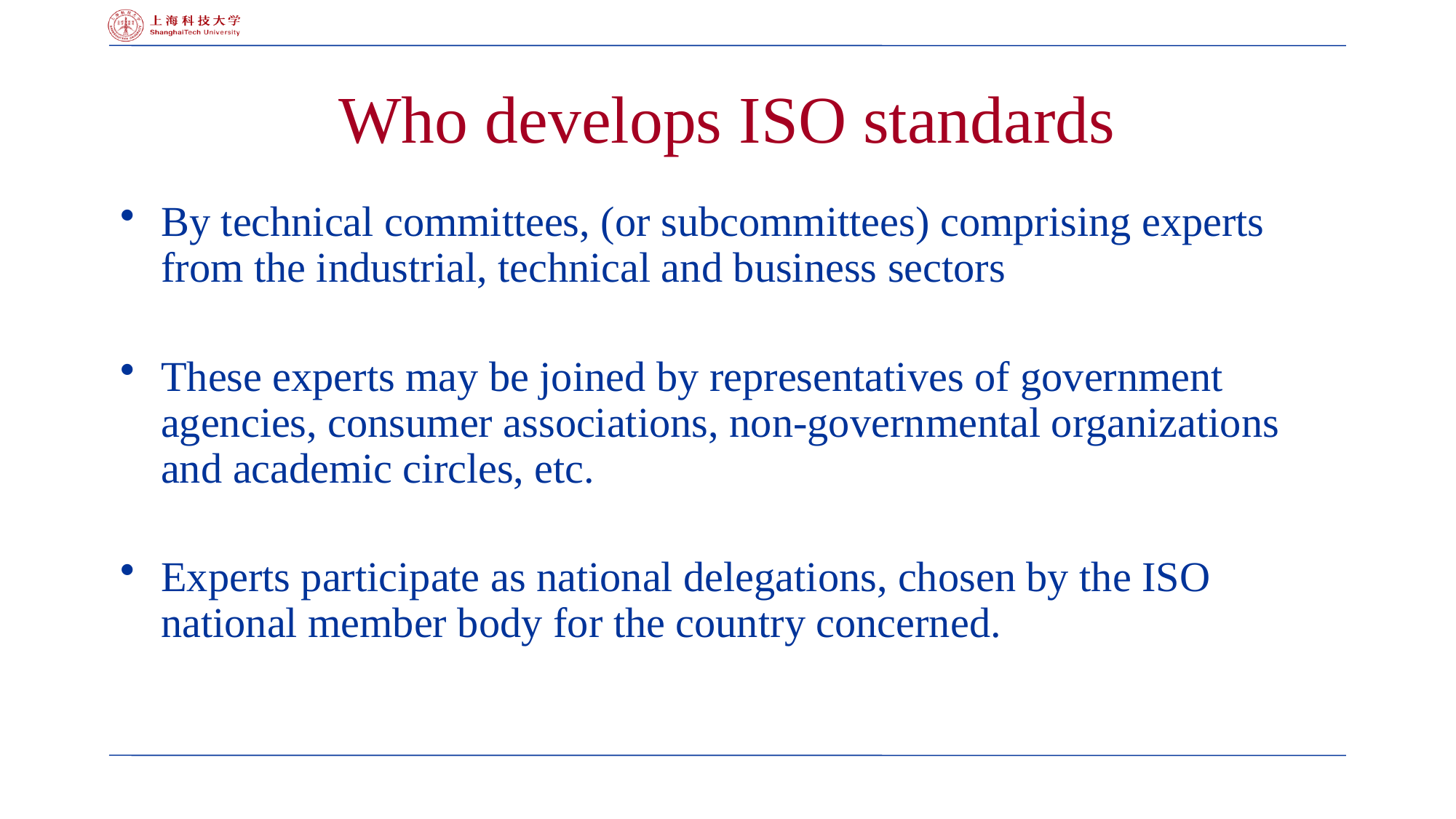

# Who develops ISO standards
By technical committees, (or subcommittees) comprising experts from the industrial, technical and business sectors

These experts may be joined by representatives of government agencies, consumer associations, non-governmental organizations and academic circles, etc.

Experts participate as national delegations, chosen by the ISO national member body for the country concerned.